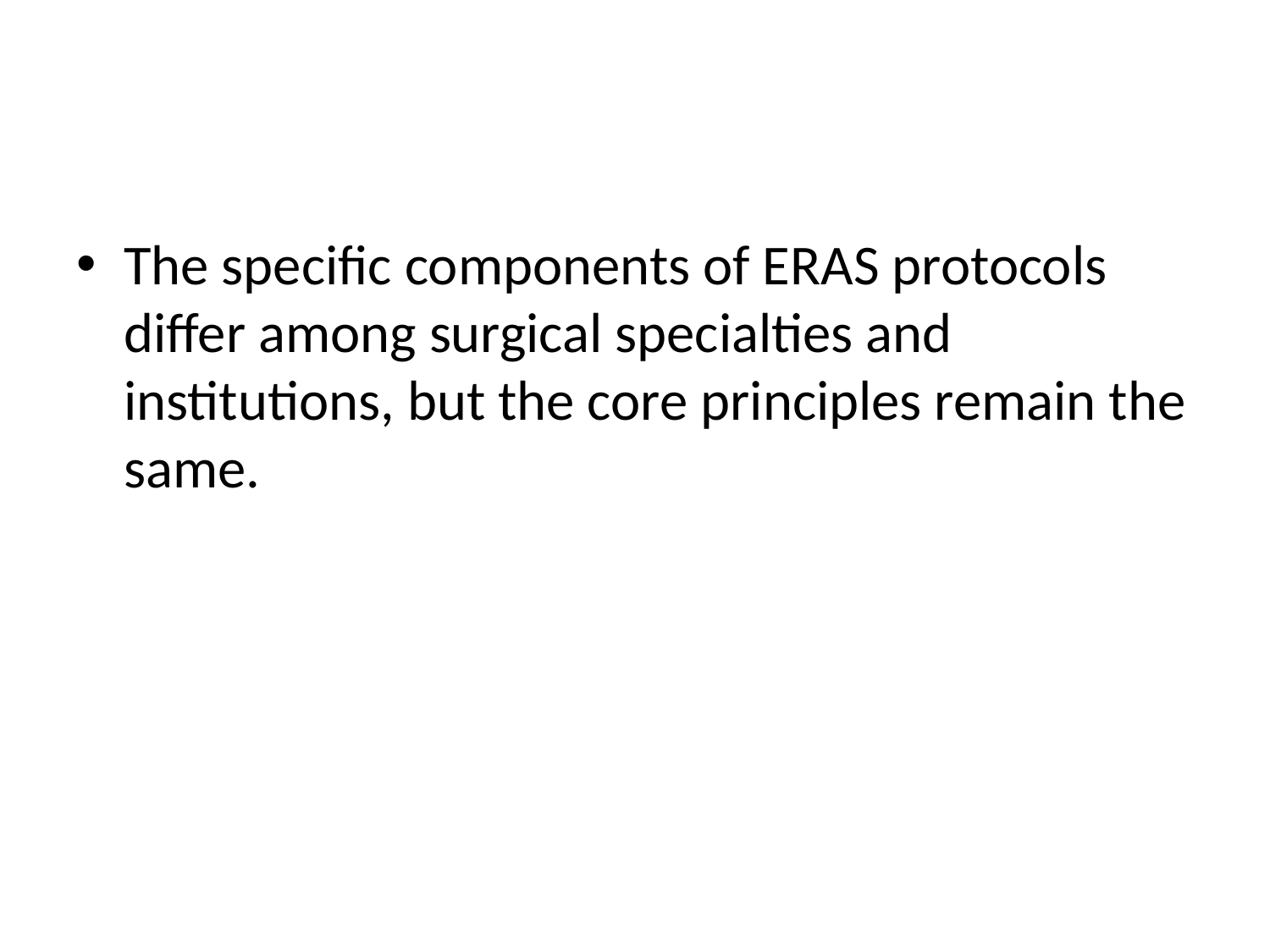

The specific components of ERAS protocols differ among surgical specialties and institutions, but the core principles remain the same.